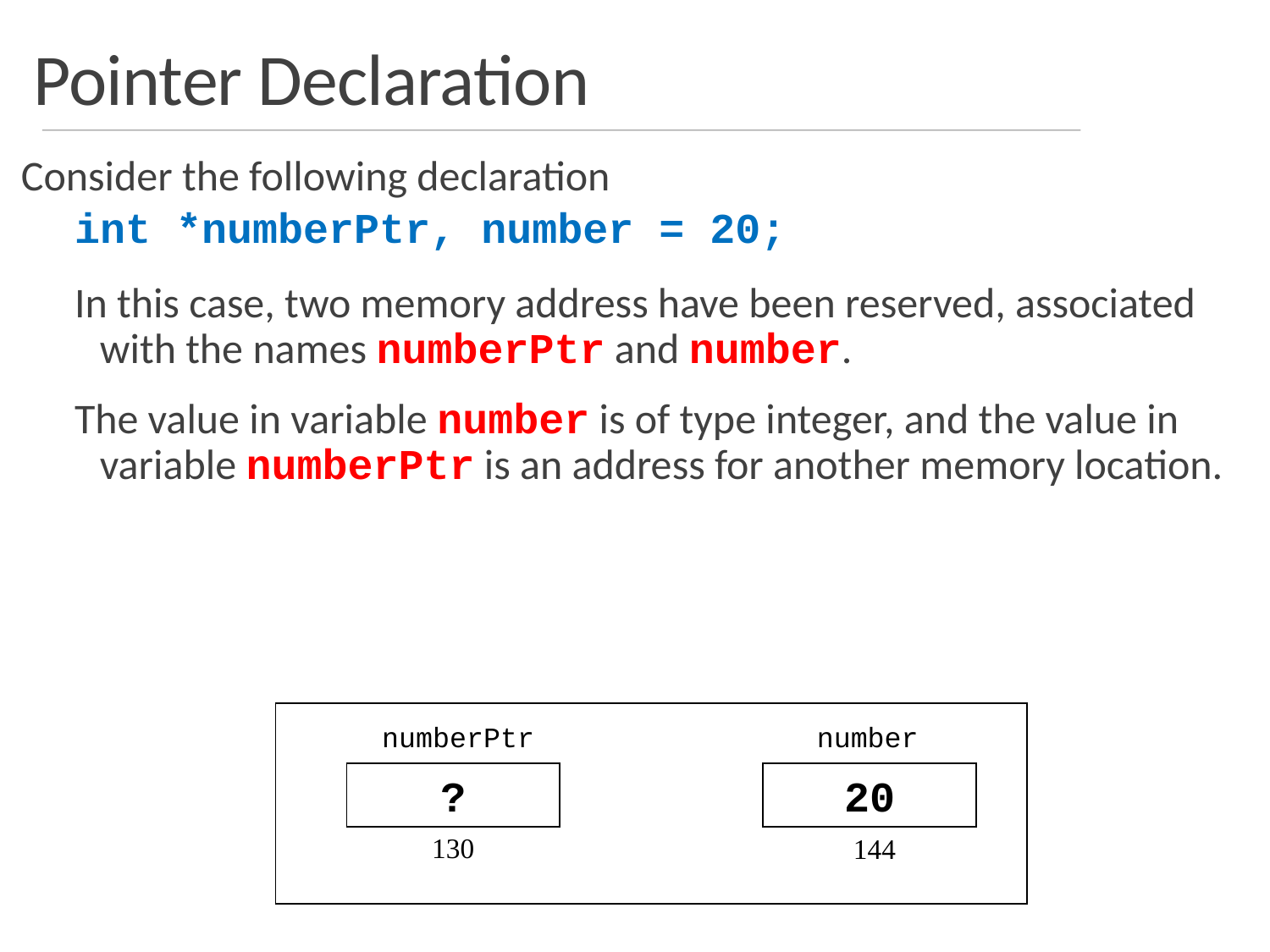

Pointer Declaration
Consider the following declaration
int *numberPtr, number = 20;
In this case, two memory address have been reserved, associated with the names numberPtr and number.
The value in variable number is of type integer, and the value in variable numberPtr is an address for another memory location.

numberPtr
number
?
20
130
144